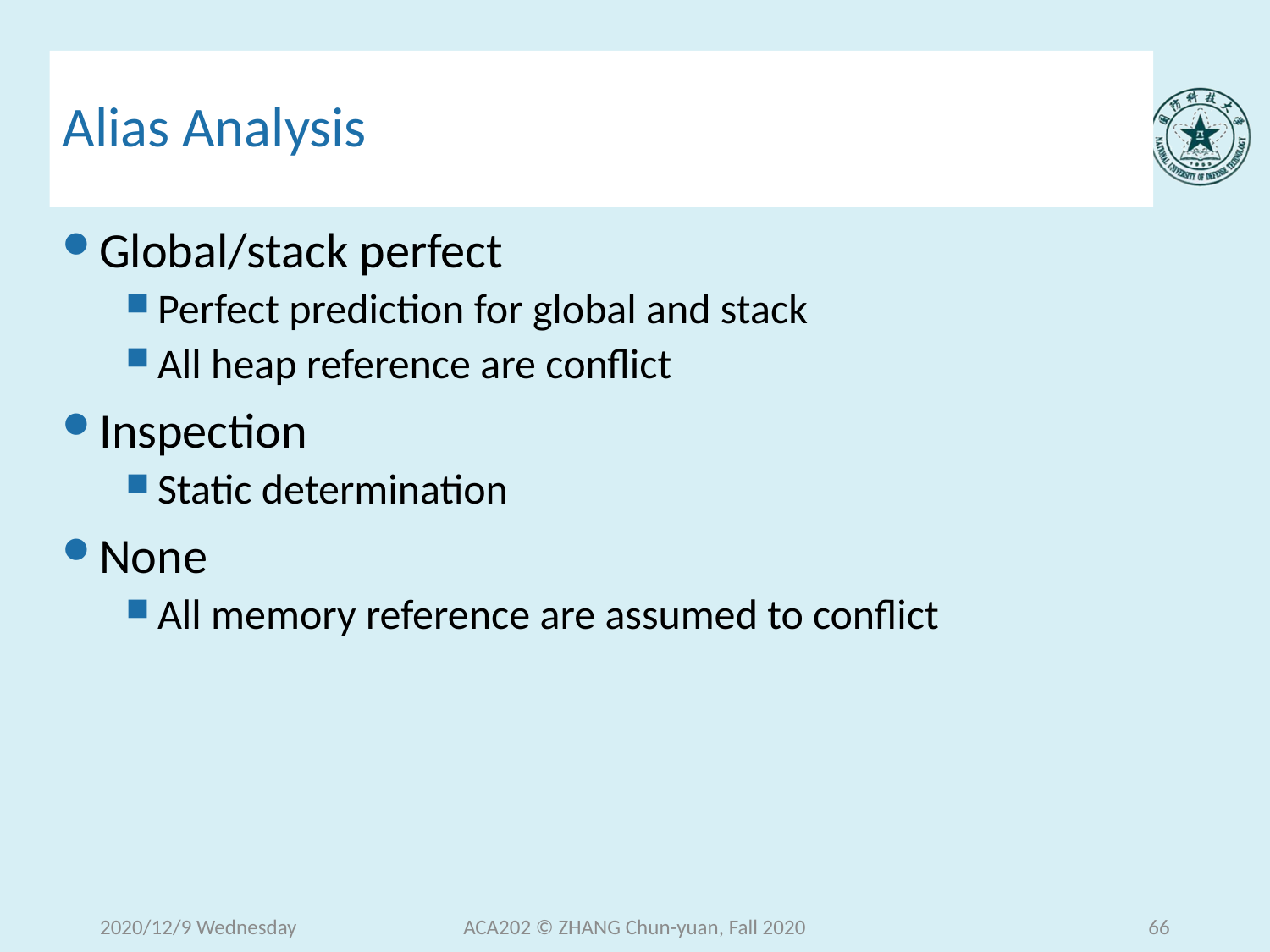

# Alias Analysis
Global/stack perfect
Perfect prediction for global and stack
All heap reference are conflict
Inspection
Static determination
None
All memory reference are assumed to conflict
2020/12/9 Wednesday
ACA202 © ZHANG Chun-yuan, Fall 2020
66